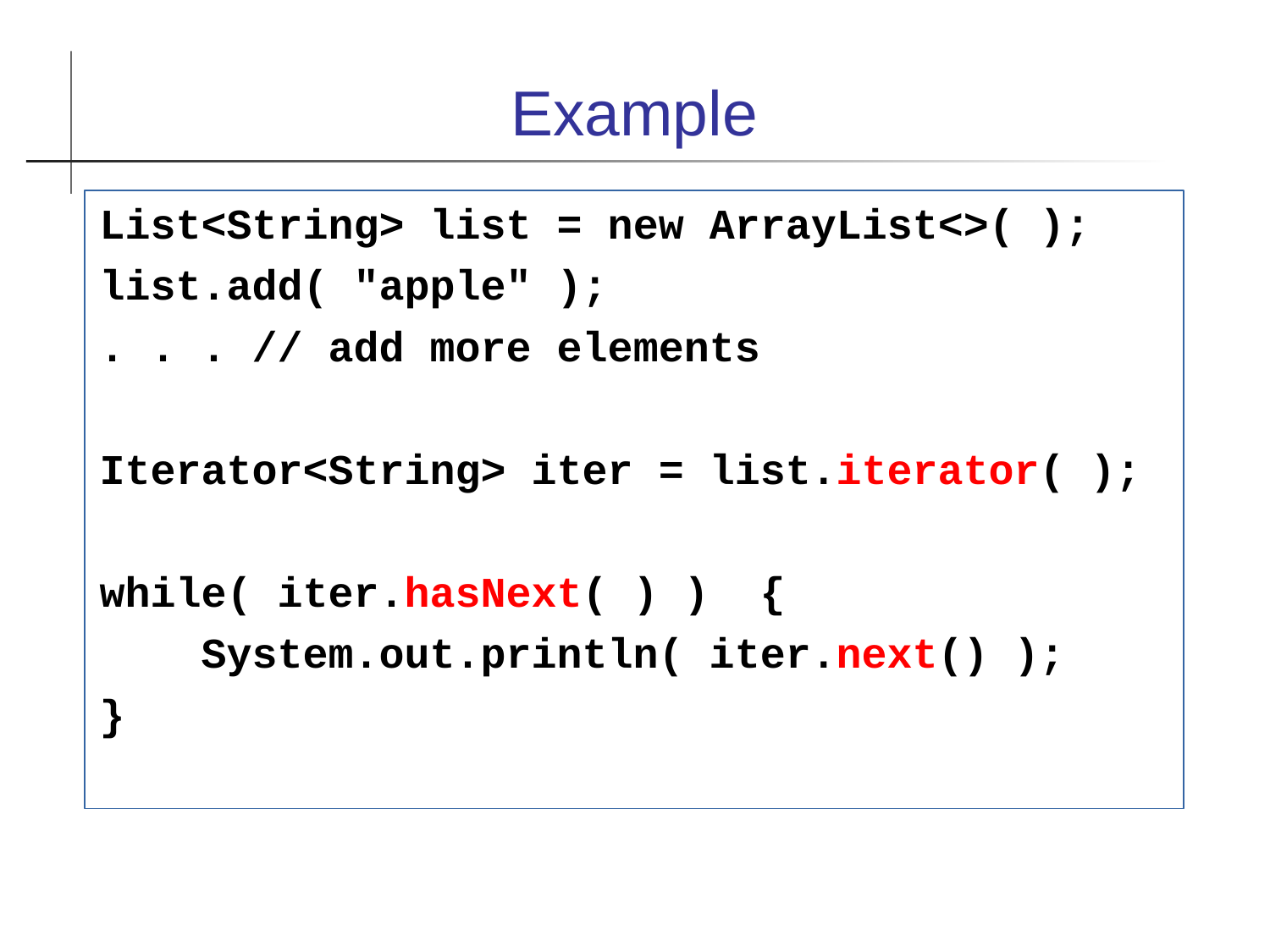

Example
List<String> list = new ArrayList<>( );
list.add( "apple" );
. . . // add more elements

Iterator<String> iter = list.iterator( );

while( iter.hasNext( ) )  {
    System.out.println( iter.next() );
}